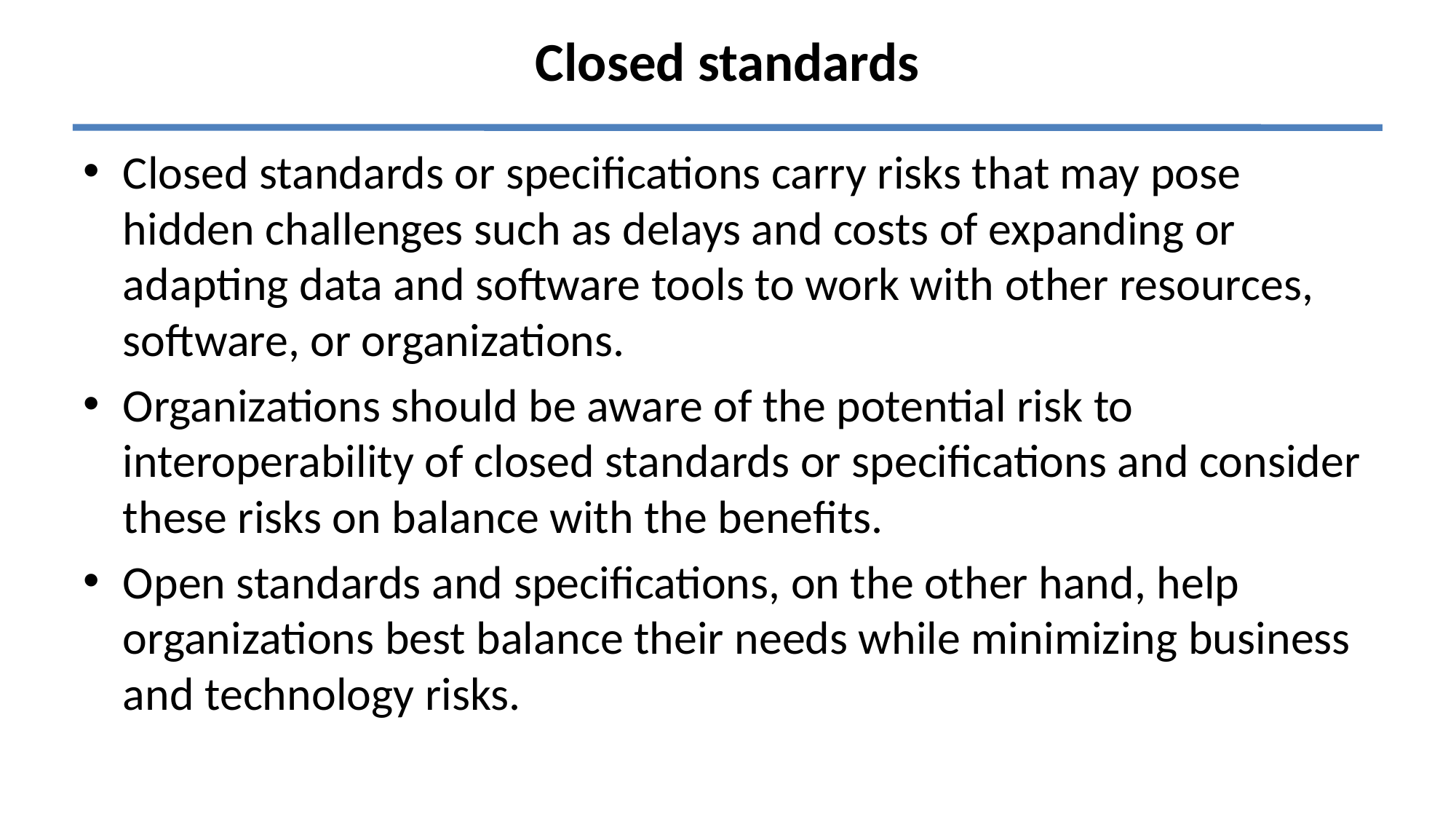

# Closed standards
Closed standards or specifications carry risks that may pose hidden challenges such as delays and costs of expanding or adapting data and software tools to work with other resources, software, or organizations.
Organizations should be aware of the potential risk to interoperability of closed standards or specifications and consider these risks on balance with the benefits.
Open standards and specifications, on the other hand, help organizations best balance their needs while minimizing business and technology risks.